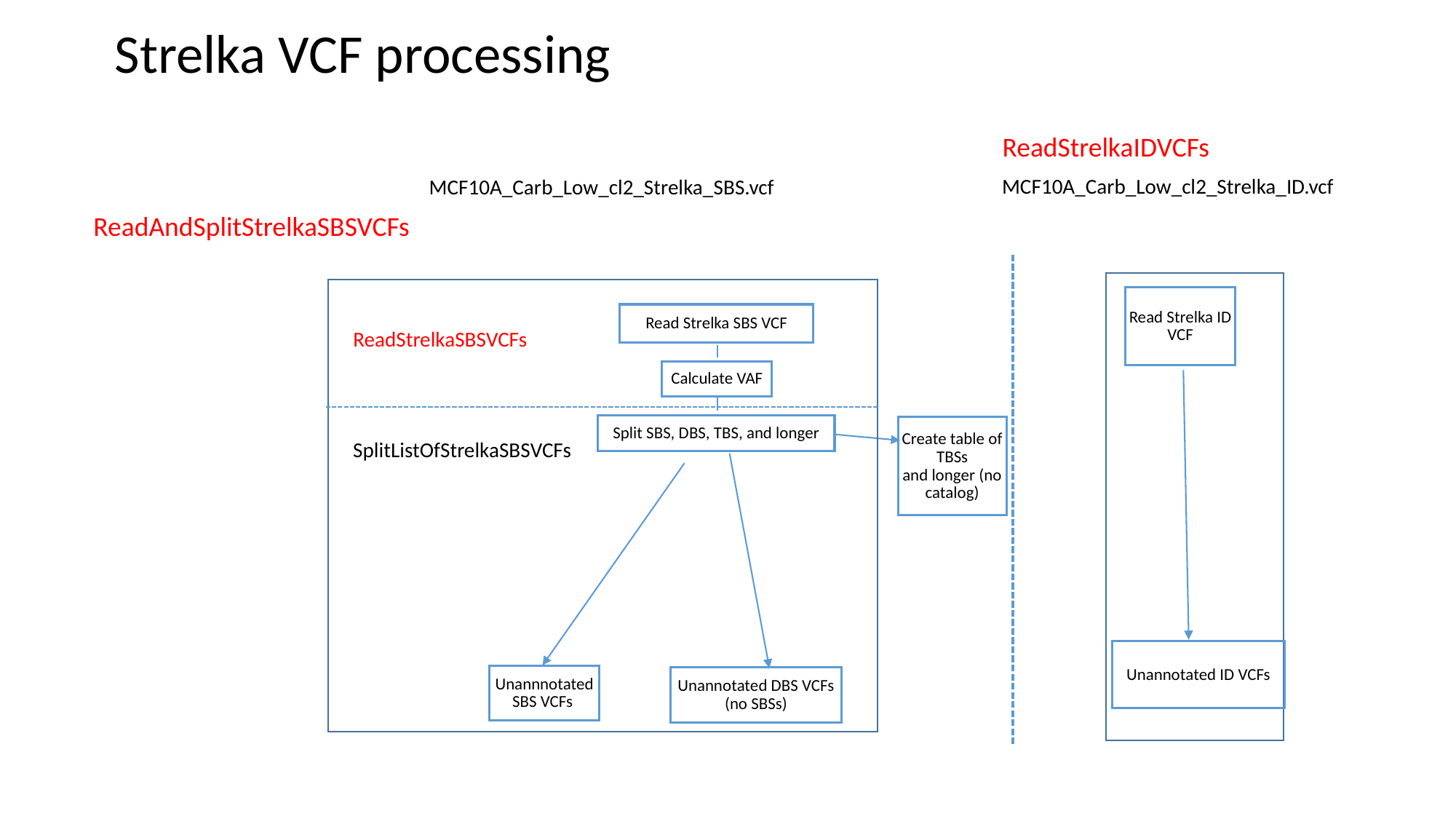

# Strelka VCF processing
ReadStrelkaIDVCFs
MCF10A_Carb_Low_cl2_Strelka_ID.vcf
MCF10A_Carb_Low_cl2_Strelka_SBS.vcf
ReadAndSplitStrelkaSBSVCFs

Read Strelka ID
VCF
Read Strelka SBS VCF
ReadStrelkaSBSVCFs
Calculate VAF
Split SBS, DBS, TBS, and longer
Create table of TBSs
and longer (no catalog)
SplitListOfStrelkaSBSVCFs
Unannotated ID VCFs
Unannnotated SBS VCFs
Unannotated DBS VCFs
(no SBSs)